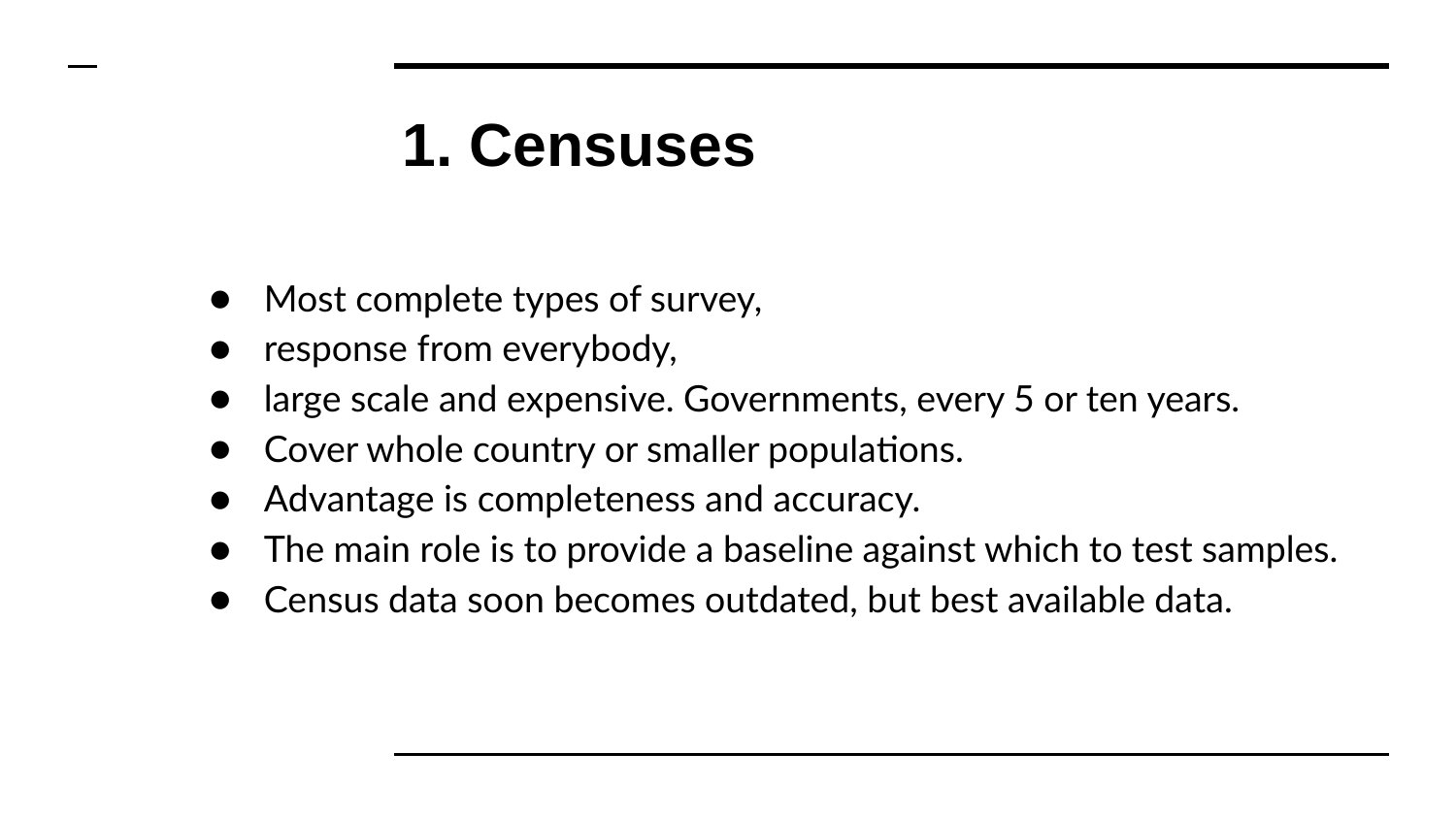

# Censuses
Most complete types of survey,
response from everybody,
large scale and expensive. Governments, every 5 or ten years.
Cover whole country or smaller populations.
Advantage is completeness and accuracy.
The main role is to provide a baseline against which to test samples.
Census data soon becomes outdated, but best available data.